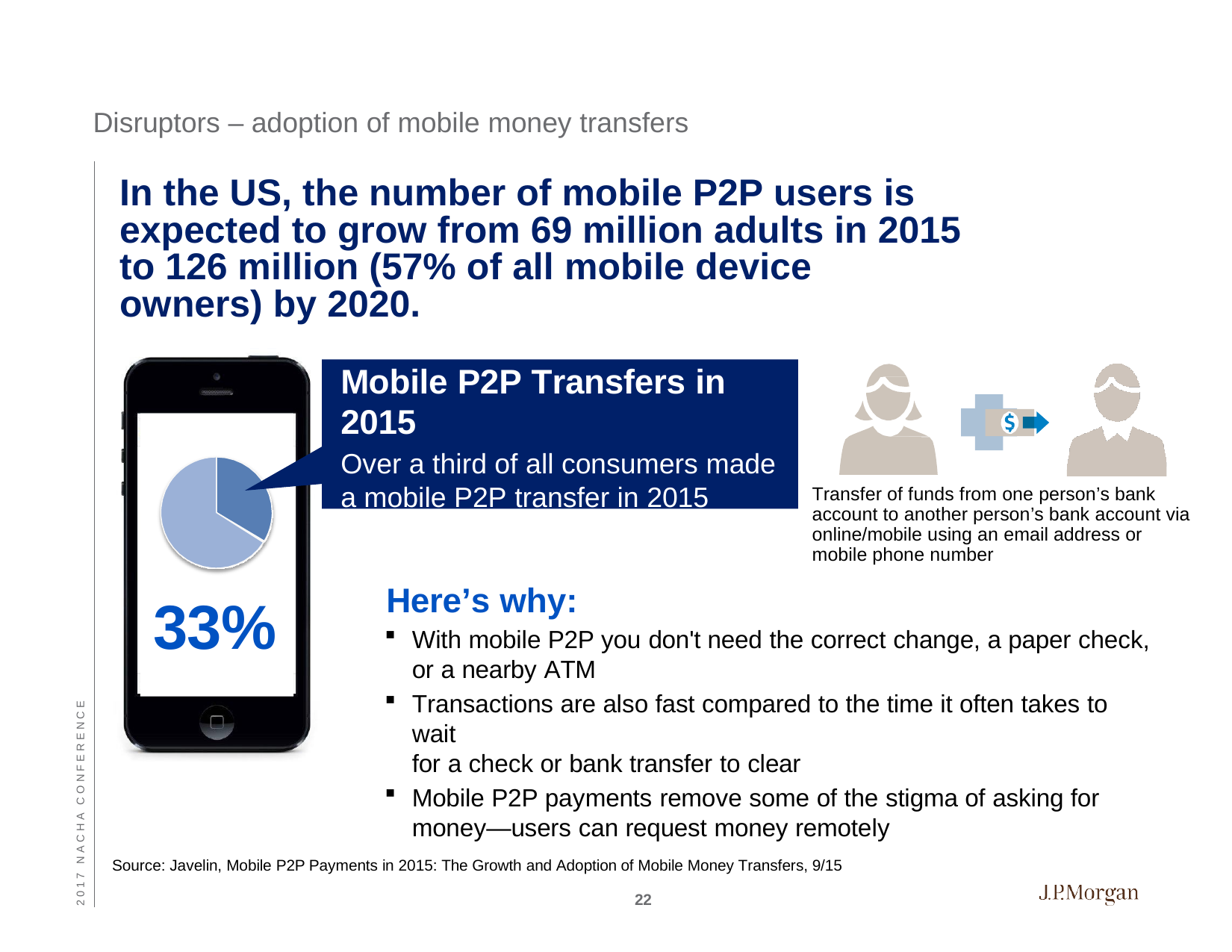

Disruptors – adoption of mobile money transfers

In the US, the number of mobile P2P users is expected to grow from 69 million adults in 2015 to 126 million (57% of all mobile device owners) by 2020.

Mobile P2P Transfers in

2015
Over a third of all consumers made
a mobile P2P transfer in 2015

Transfer of funds from one person’s bank account to another person’s bank account via online/mobile using an email address or mobile phone number
Here’s why:
33%
With mobile P2P you don't need the correct change, a paper check, or a nearby ATM
Transactions are also fast compared to the time it often takes to wait
for a check or bank transfer to clear
Mobile P2P payments remove some of the stigma of asking for money—users can request money remotely
2 0 1 7   N A C H A   C O N F E R E N C E
Source: Javelin, Mobile P2P Payments in 2015: The Growth and Adoption of Mobile Money Transfers, 9/15
22